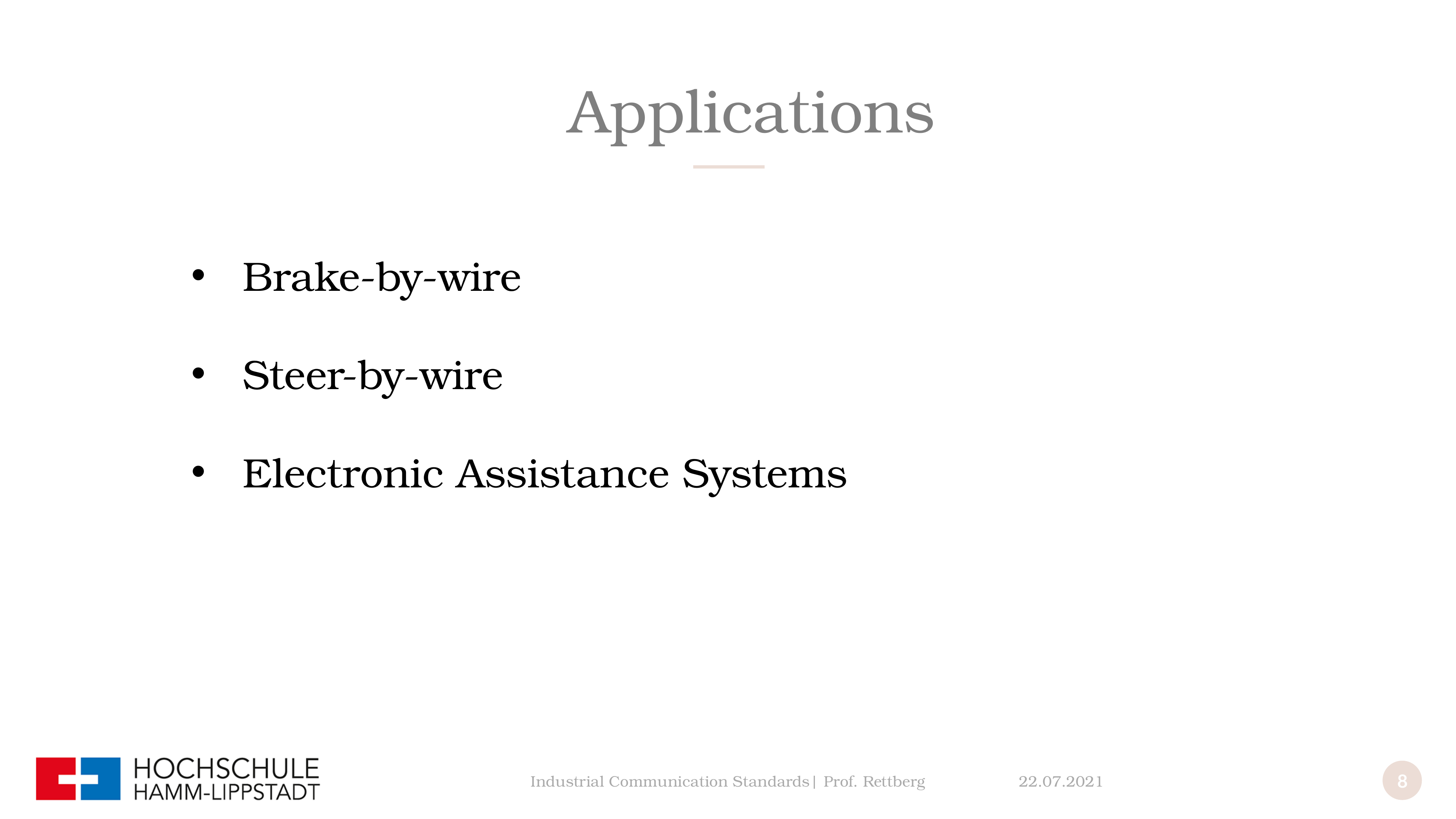

Applications
Mission 1
Mission 2
Brake-by-wire

Steer-by-wire

Electronic Assistance Systems

Industrial Communication Standards| Prof. Rettberg
22.07.2021